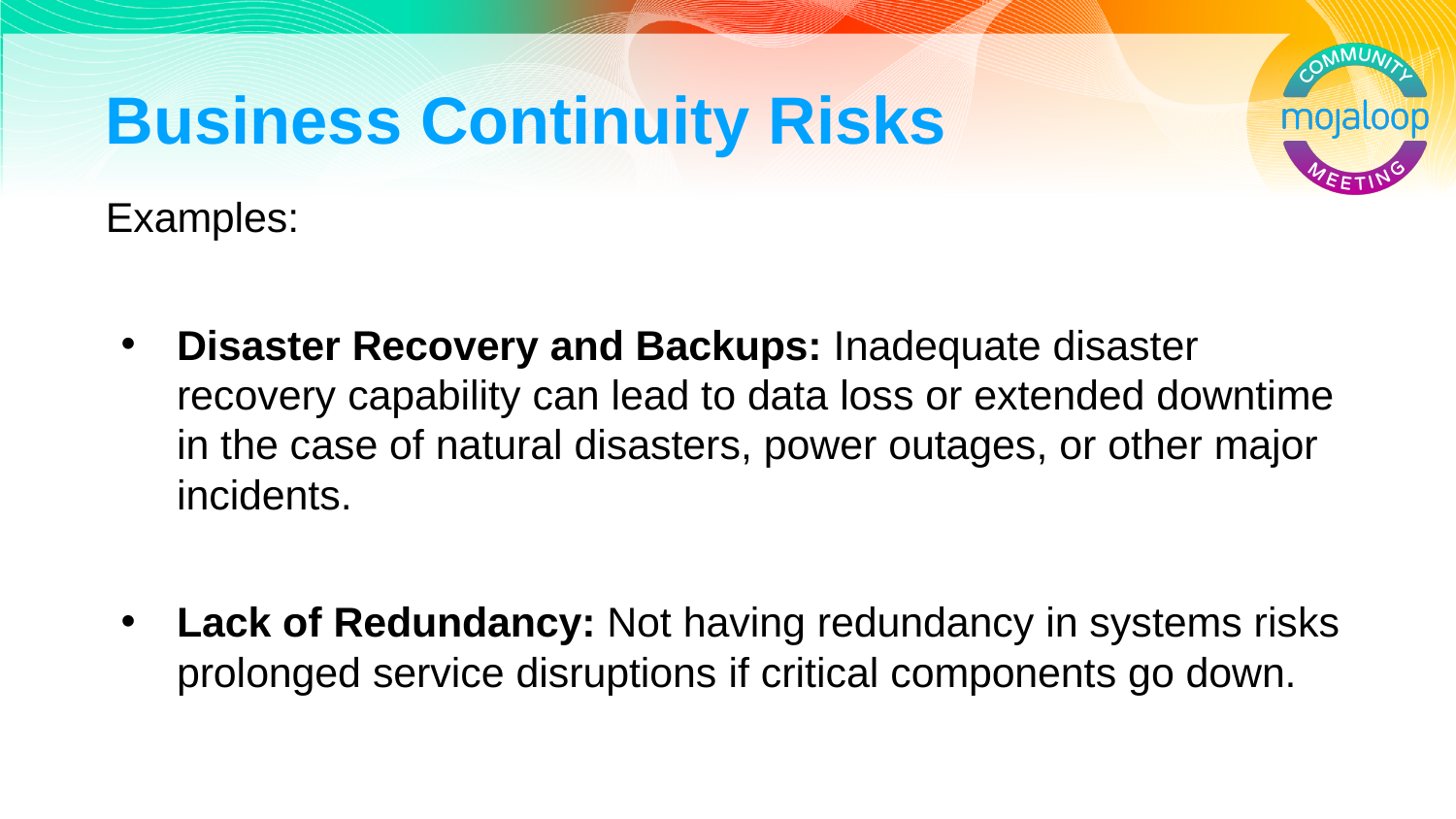

# Business Continuity Risks
Examples:

Disaster Recovery and Backups: Inadequate disaster recovery capability can lead to data loss or extended downtime in the case of natural disasters, power outages, or other major incidents.

Lack of Redundancy: Not having redundancy in systems risks prolonged service disruptions if critical components go down.